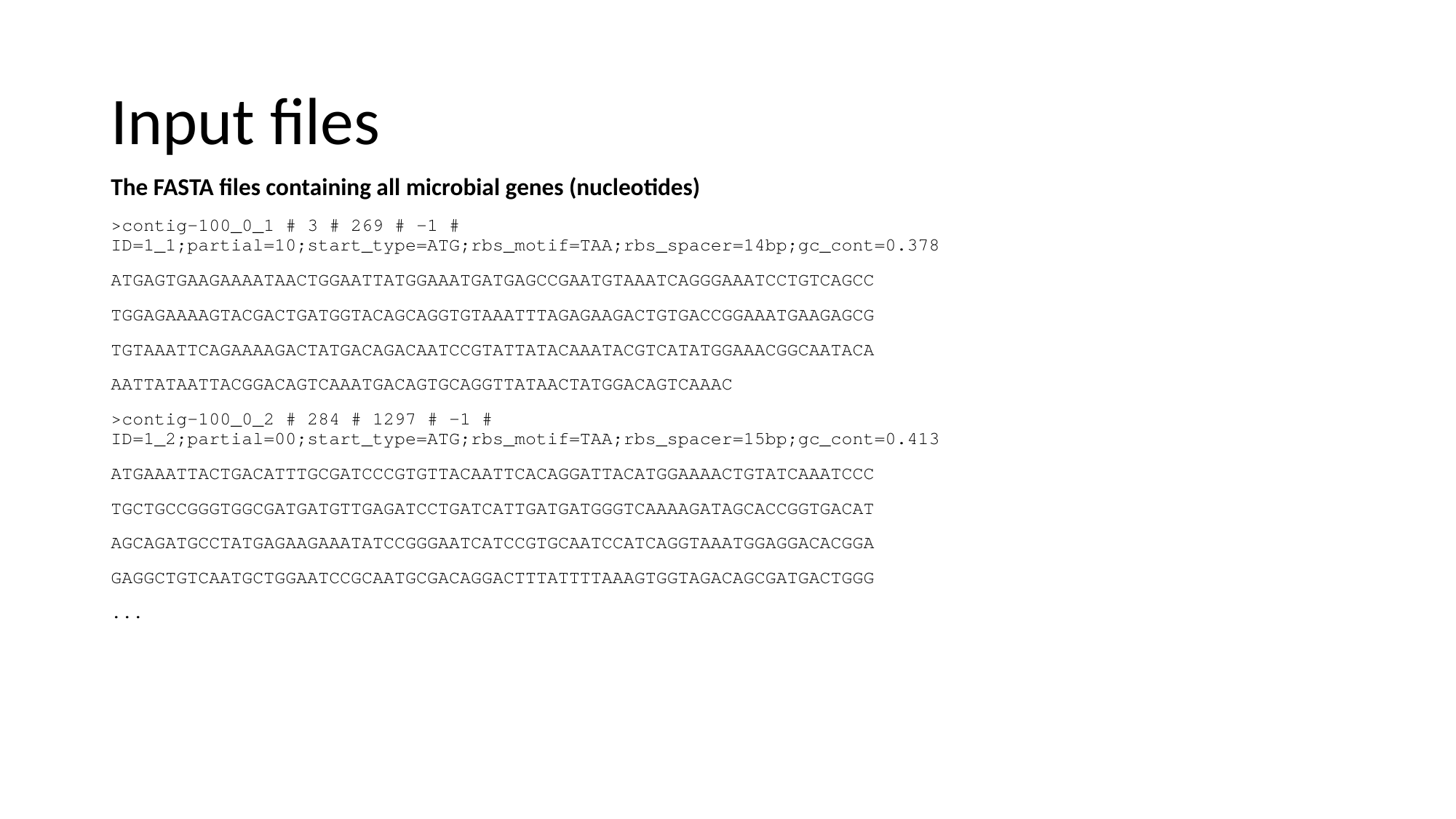

# Input files
The FASTA files containing all microbial genes (nucleotides)
>contig-100_0_1 # 3 # 269 # -1 # ID=1_1;partial=10;start_type=ATG;rbs_motif=TAA;rbs_spacer=14bp;gc_cont=0.378
ATGAGTGAAGAAAATAACTGGAATTATGGAAATGATGAGCCGAATGTAAATCAGGGAAATCCTGTCAGCC
TGGAGAAAAGTACGACTGATGGTACAGCAGGTGTAAATTTAGAGAAGACTGTGACCGGAAATGAAGAGCG
TGTAAATTCAGAAAAGACTATGACAGACAATCCGTATTATACAAATACGTCATATGGAAACGGCAATACA
AATTATAATTACGGACAGTCAAATGACAGTGCAGGTTATAACTATGGACAGTCAAAC
>contig-100_0_2 # 284 # 1297 # -1 # ID=1_2;partial=00;start_type=ATG;rbs_motif=TAA;rbs_spacer=15bp;gc_cont=0.413
ATGAAATTACTGACATTTGCGATCCCGTGTTACAATTCACAGGATTACATGGAAAACTGTATCAAATCCC
TGCTGCCGGGTGGCGATGATGTTGAGATCCTGATCATTGATGATGGGTCAAAAGATAGCACCGGTGACAT
AGCAGATGCCTATGAGAAGAAATATCCGGGAATCATCCGTGCAATCCATCAGGTAAATGGAGGACACGGA
GAGGCTGTCAATGCTGGAATCCGCAATGCGACAGGACTTTATTTTAAAGTGGTAGACAGCGATGACTGGG
...